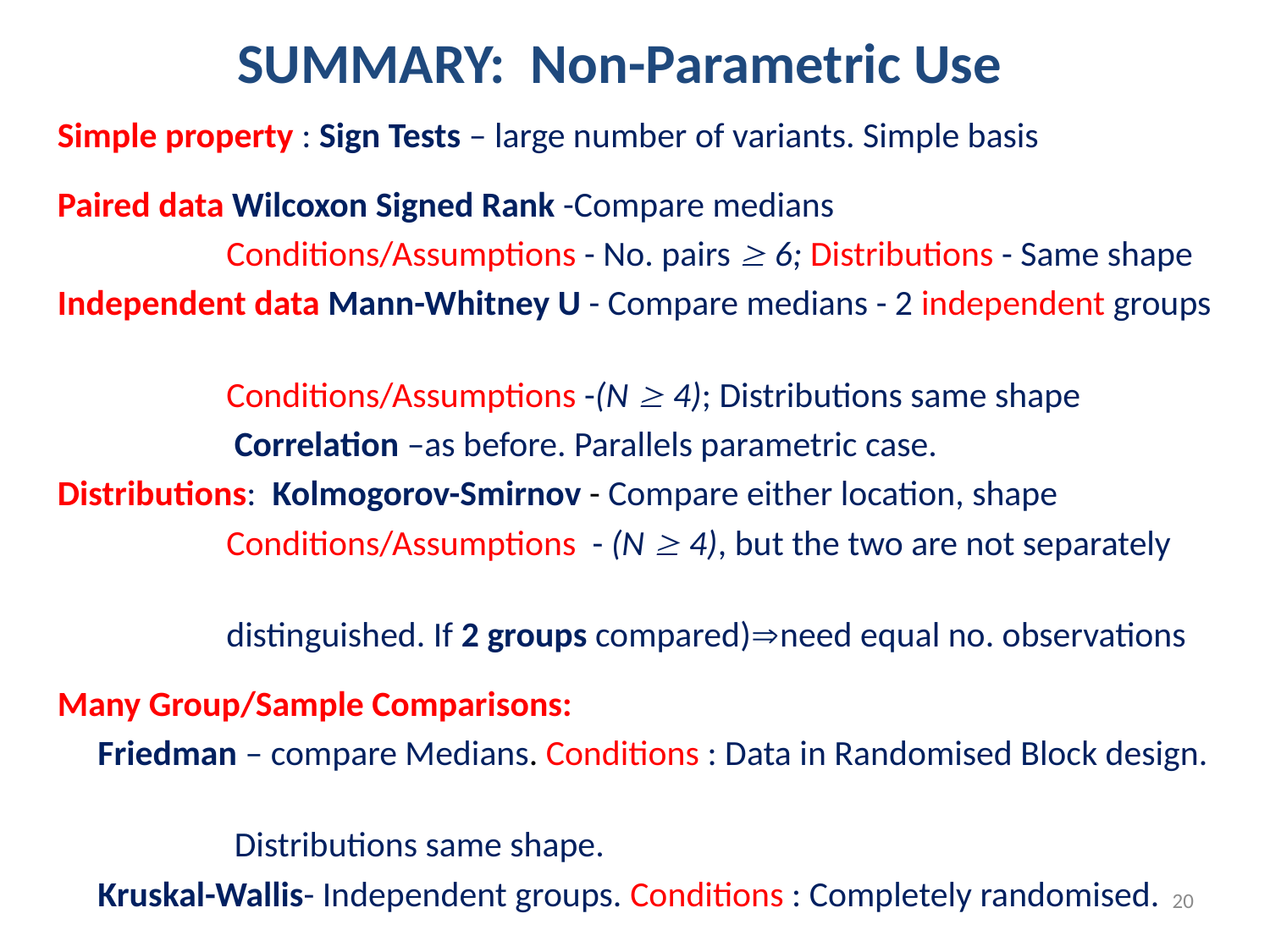

SUMMARY:  Non-Parametric Use
Simple property : Sign Tests – large number of variants. Simple basis

Paired data Wilcoxon Signed Rank -Compare medians
                     Conditions/Assumptions - No. pairs ≥ 6; Distributions - Same shape
Independent data Mann-Whitney U - Compare medians - 2 independent groups
                     Conditions/Assumptions -(N ≥ 4); Distributions same shape
                      Correlation –as before. Parallels parametric case.
Distributions:  Kolmogorov-Smirnov - Compare either location, shape
                     Conditions/Assumptions  - (N ≥ 4), but the two are not separately
                     distinguished. If 2 groups compared)⇒  need equal no. observations

Many Group/Sample Comparisons:
     Friedman – compare Medians. Conditions : Data in Randomised Block design.
                      Distributions same shape.
     Kruskal-Wallis- Independent groups. Conditions : Completely randomised.
                      Groups can be unequal nos. Distributions same shape.
     Regression – robust, as noted, so use parametric form.
20